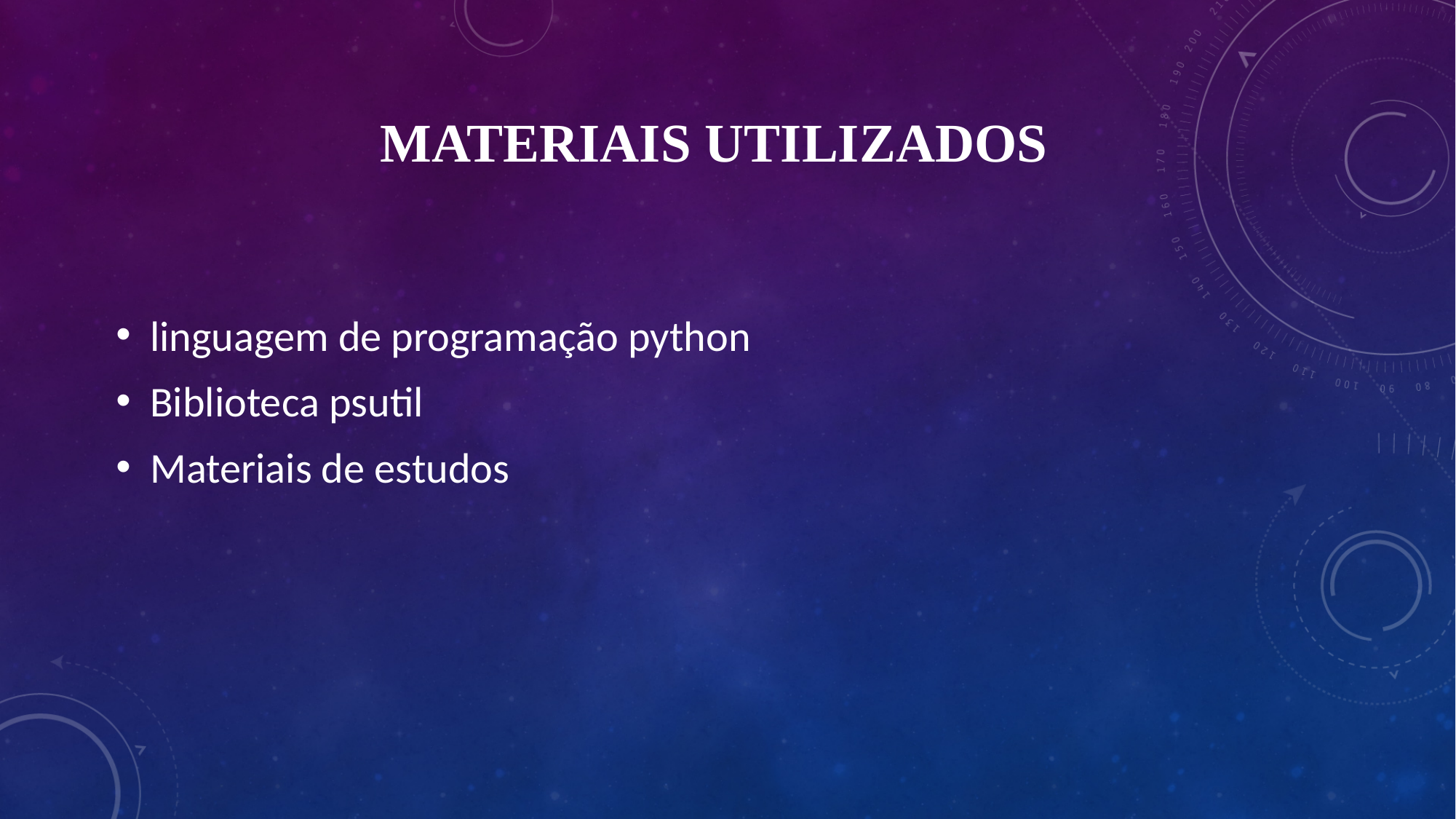

# Materiais utilizados
linguagem de programação python
Biblioteca psutil
Materiais de estudos